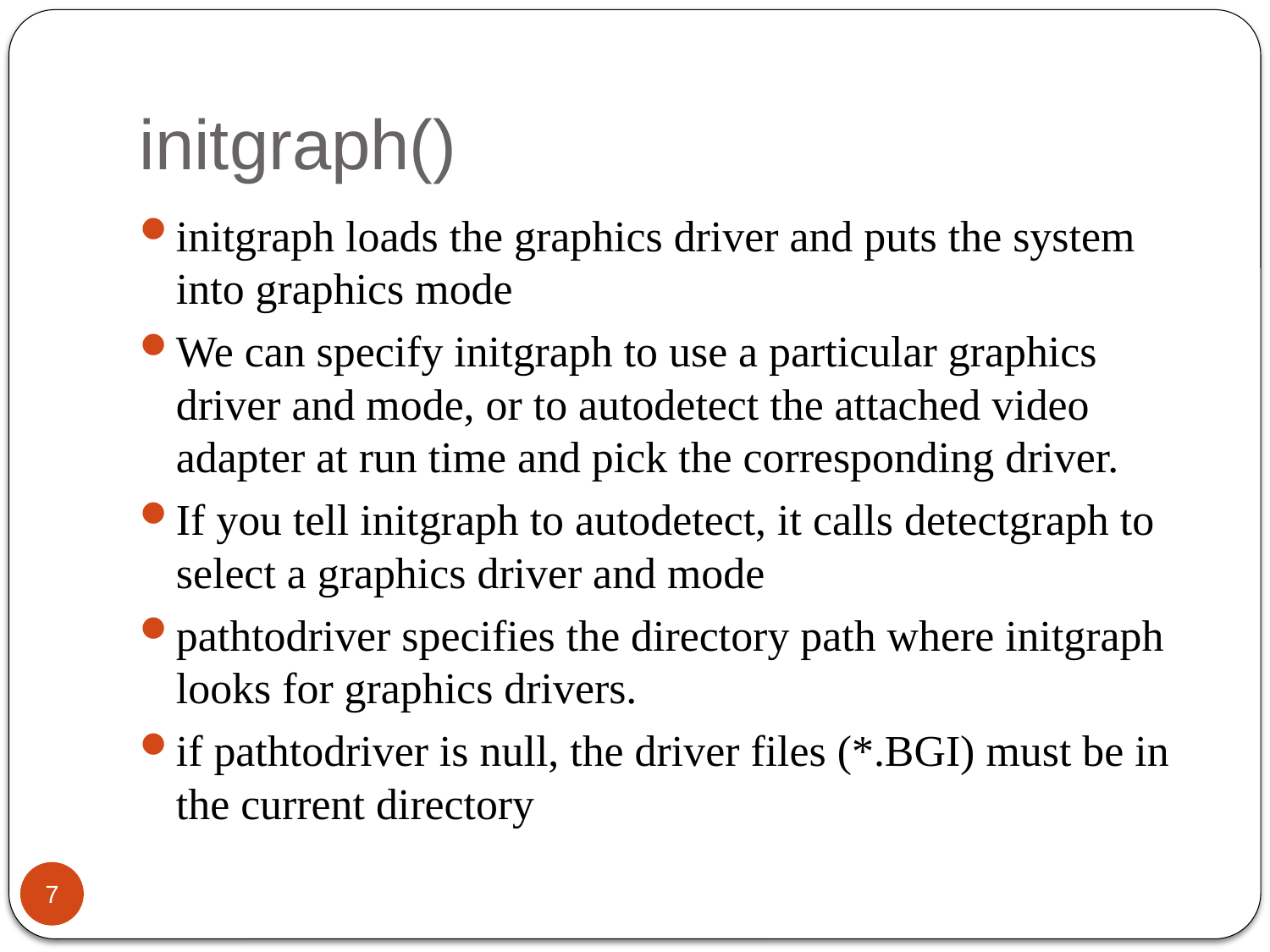

# initgraph()
initgraph loads the graphics driver and puts the system into graphics mode
We can specify initgraph to use a particular graphics driver and mode, or to autodetect the attached video adapter at run time and pick the corresponding driver.
If you tell initgraph to autodetect, it calls detectgraph to select a graphics driver and mode
pathtodriver specifies the directory path where initgraph looks for graphics drivers.
if pathtodriver is null, the driver files (*.BGI) must be in the current directory
7